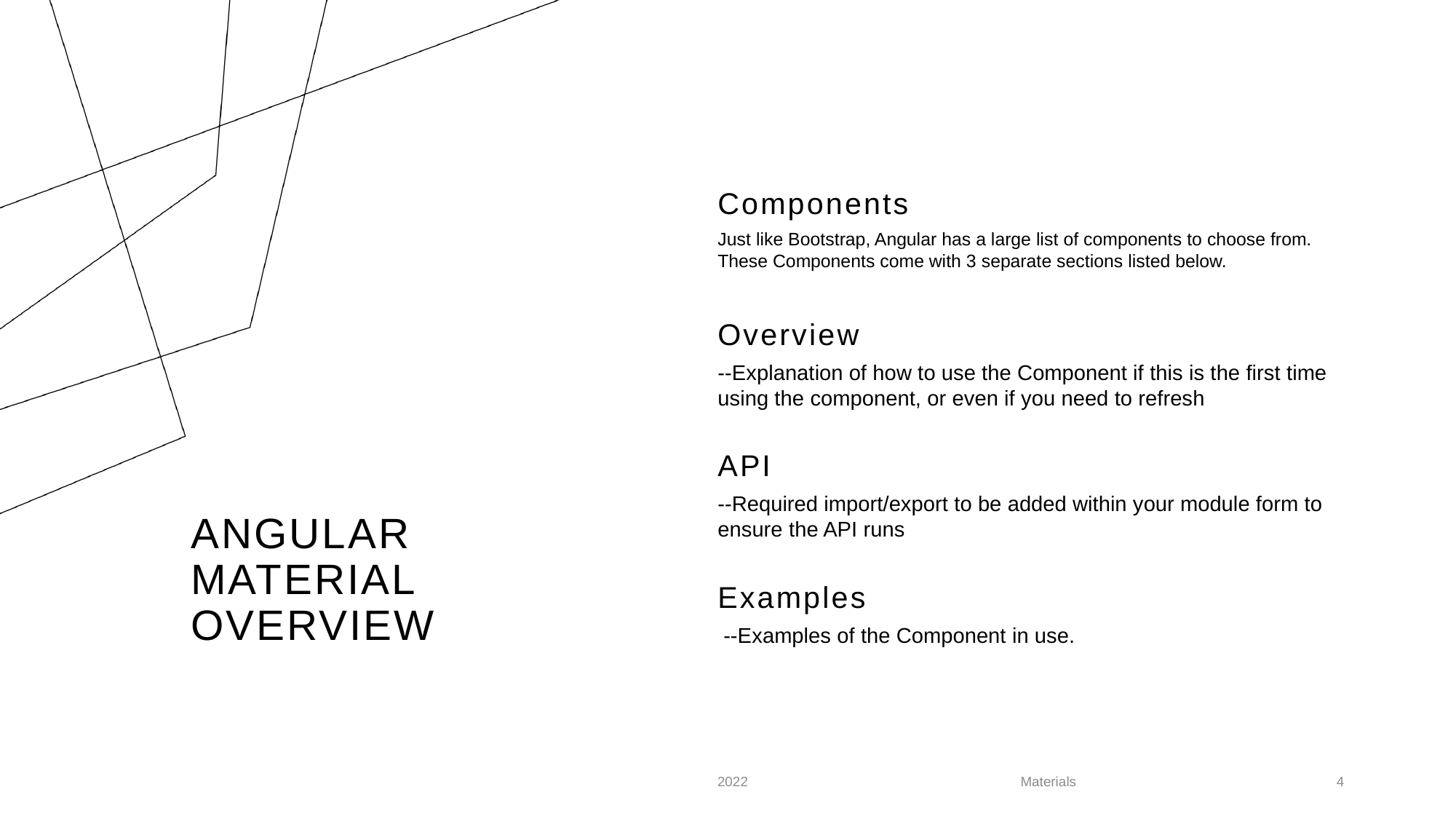

Components
Just like Bootstrap, Angular has a large list of components to choose from.
These Components come with 3 separate sections listed below.
Overview
--Explanation of how to use the Component if this is the first time using the component, or even if you need to refresh
API
--Required import/export to be added within your module form to ensure the API runs
# Angular Material OVERVIEW
Examples
 --Examples of the Component in use.
2022
Materials
4